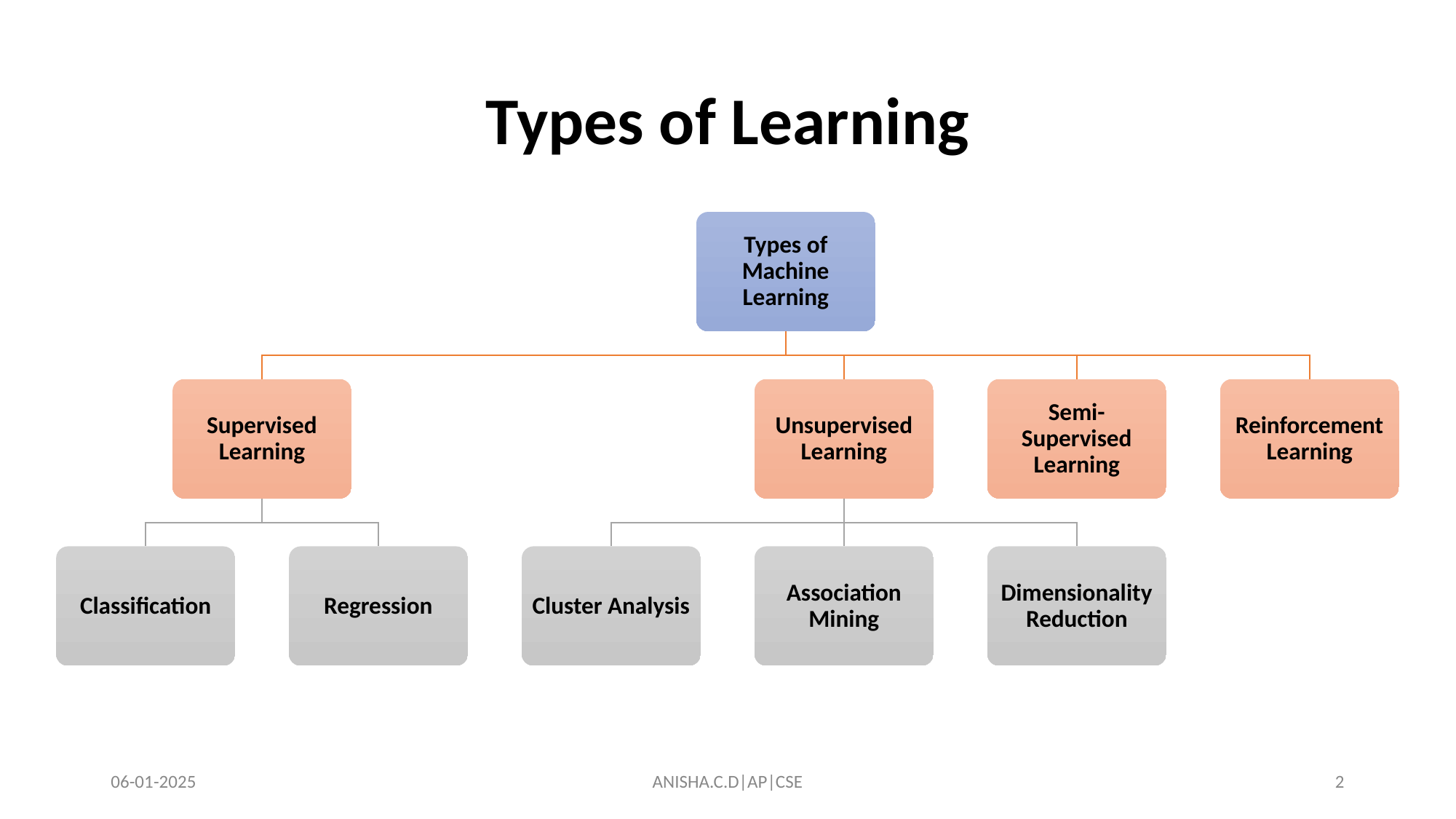

# Types of Learning

Types of Machine Learning

Supervised Learning
Unsupervised Learning
Semi-Supervised Learning
Reinforcement Learning

Classification
Regression
Cluster Analysis
Association Mining
Dimensionality Reduction
06-01-2025
ANISHA.C.D|AP|CSE
2